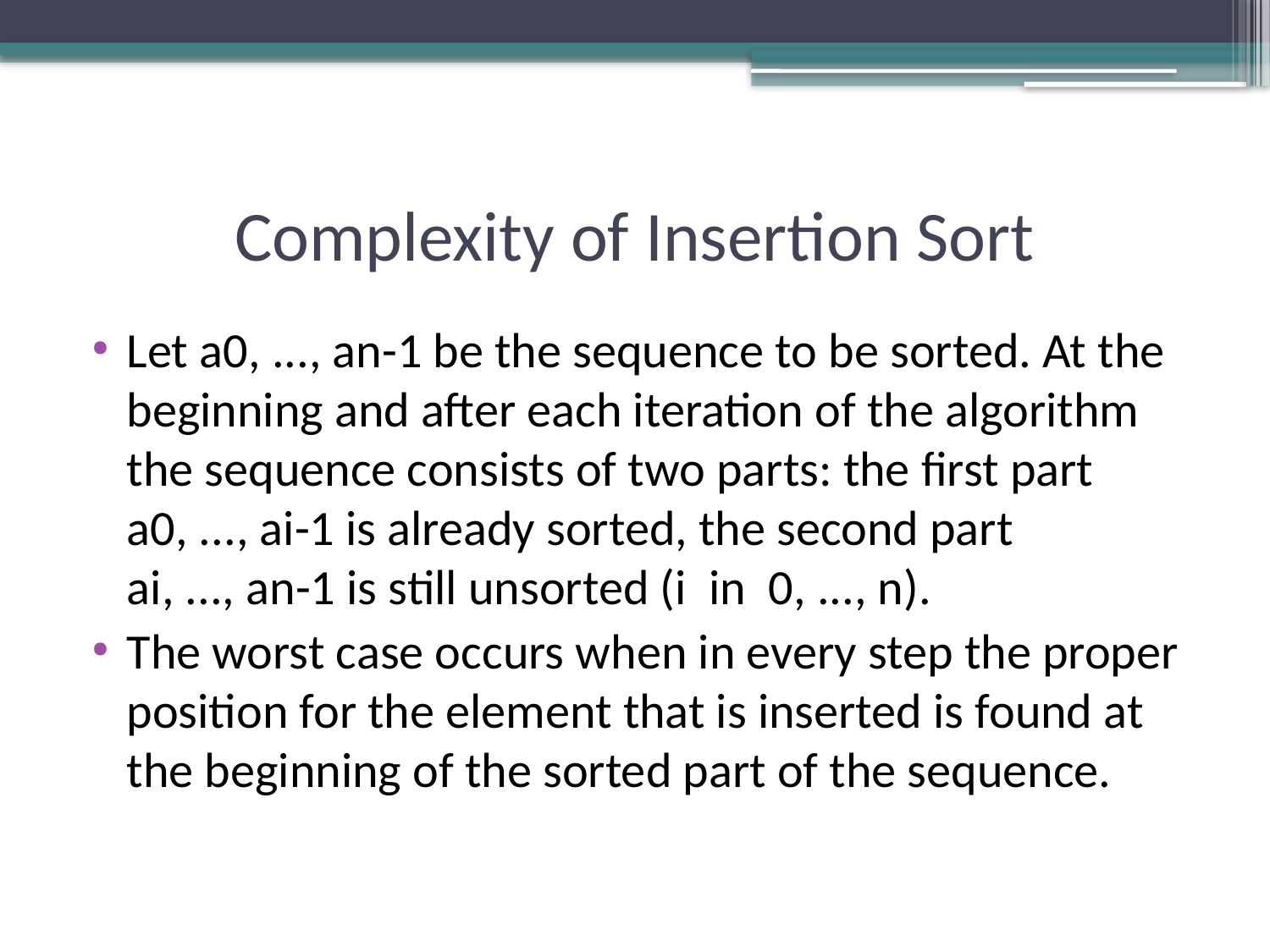

# Complexity of Insertion Sort
Let a0, ..., an-1 be the sequence to be sorted. At the beginning and after each iteration of the algorithm the sequence consists of two parts: the first part a0, ..., ai-1 is already sorted, the second part ai, ..., an-1 is still unsorted (i  in  0, ..., n).
The worst case occurs when in every step the proper position for the element that is inserted is found at the beginning of the sorted part of the sequence.